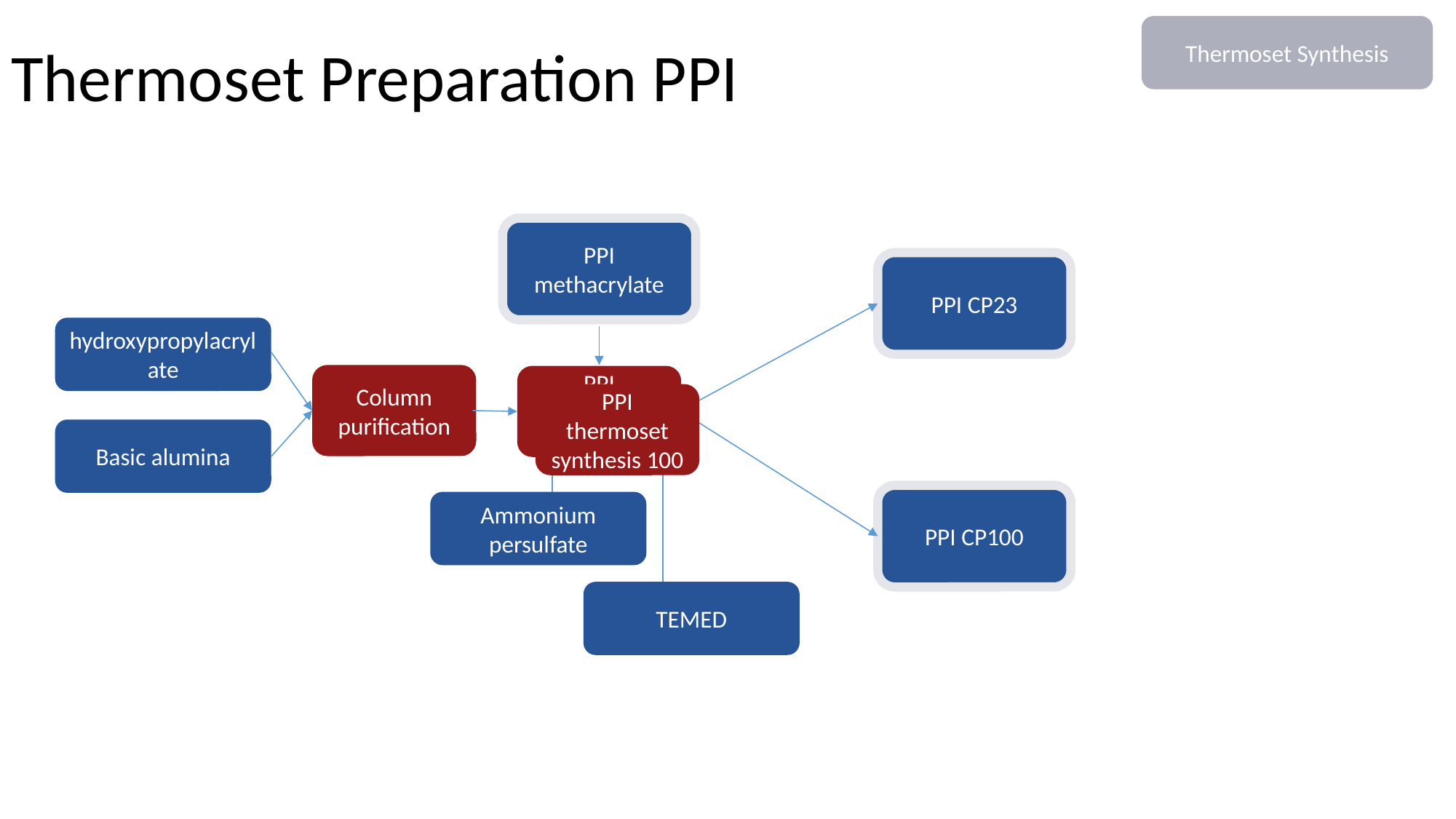

# Thermoset Preparation PPI
Thermoset Synthesis
PPI methacrylate
PPI CP23
hydroxypropylacrylate
Column purification
PPI thermoset synthesis 23
PPI thermoset synthesis 100
Basic alumina
PPI CP100
Ammonium persulfate
TEMED